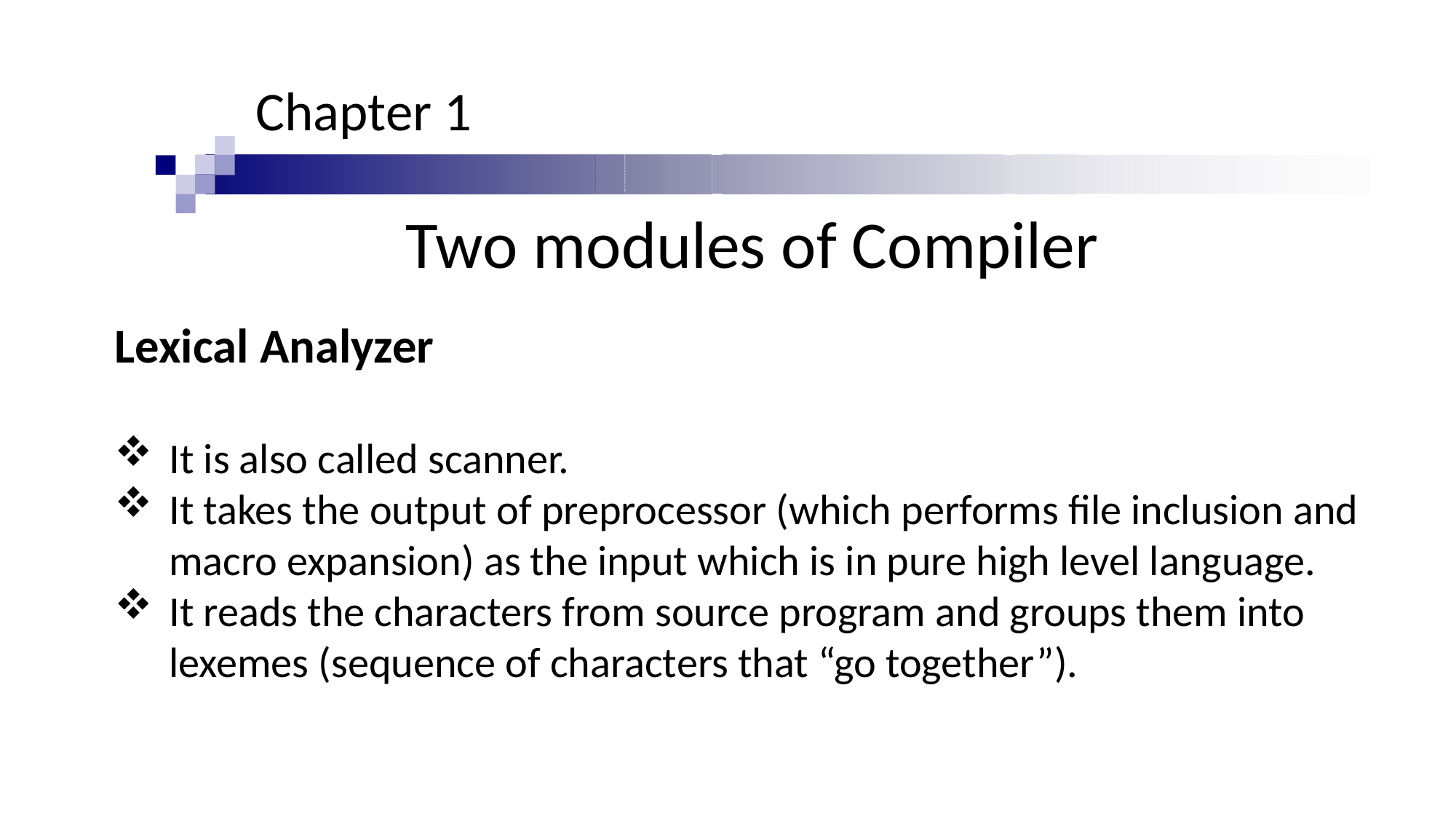

Chapter 1

# Two modules of Compiler
Lexical Analyzer

It is also called scanner.
It takes the output of preprocessor (which performs file inclusion and macro expansion) as the input which is in pure high level language.
It reads the characters from source program and groups them into lexemes (sequence of characters that “go together”).